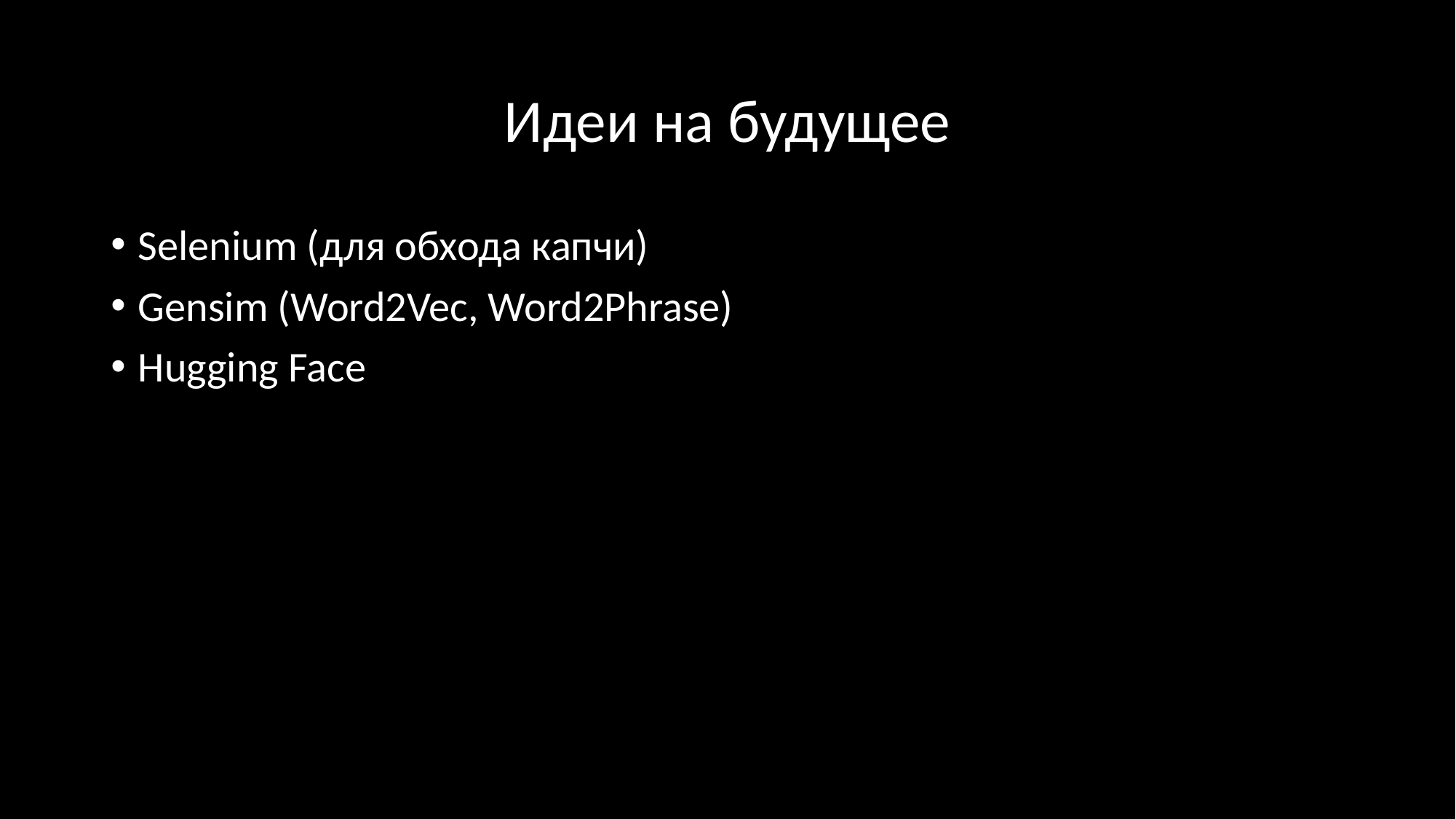

# Идеи на будущее
Selenium (для обхода капчи)
Gensim (Word2Vec, Word2Phrase)
Hugging Face